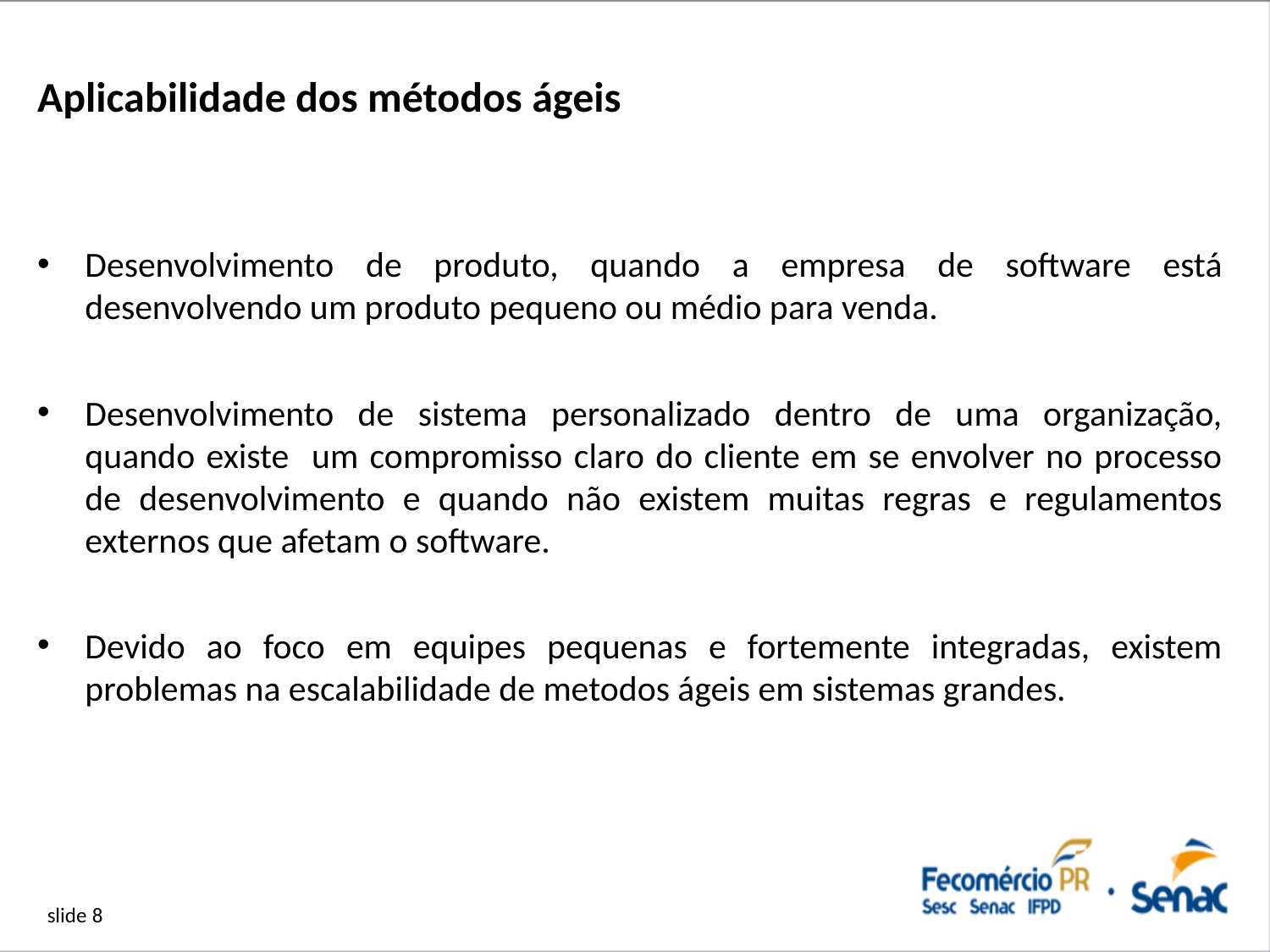

# Aplicabilidade dos métodos ágeis
Desenvolvimento de produto, quando a empresa de software está desenvolvendo um produto pequeno ou médio para venda.

Desenvolvimento de sistema personalizado dentro de uma organização, quando existe  um compromisso claro do cliente em se envolver no processo de desenvolvimento e quando não existem muitas regras e regulamentos externos que afetam o software.

Devido ao foco em equipes pequenas e fortemente integradas, existem problemas na escalabilidade de metodos ágeis em sistemas grandes.